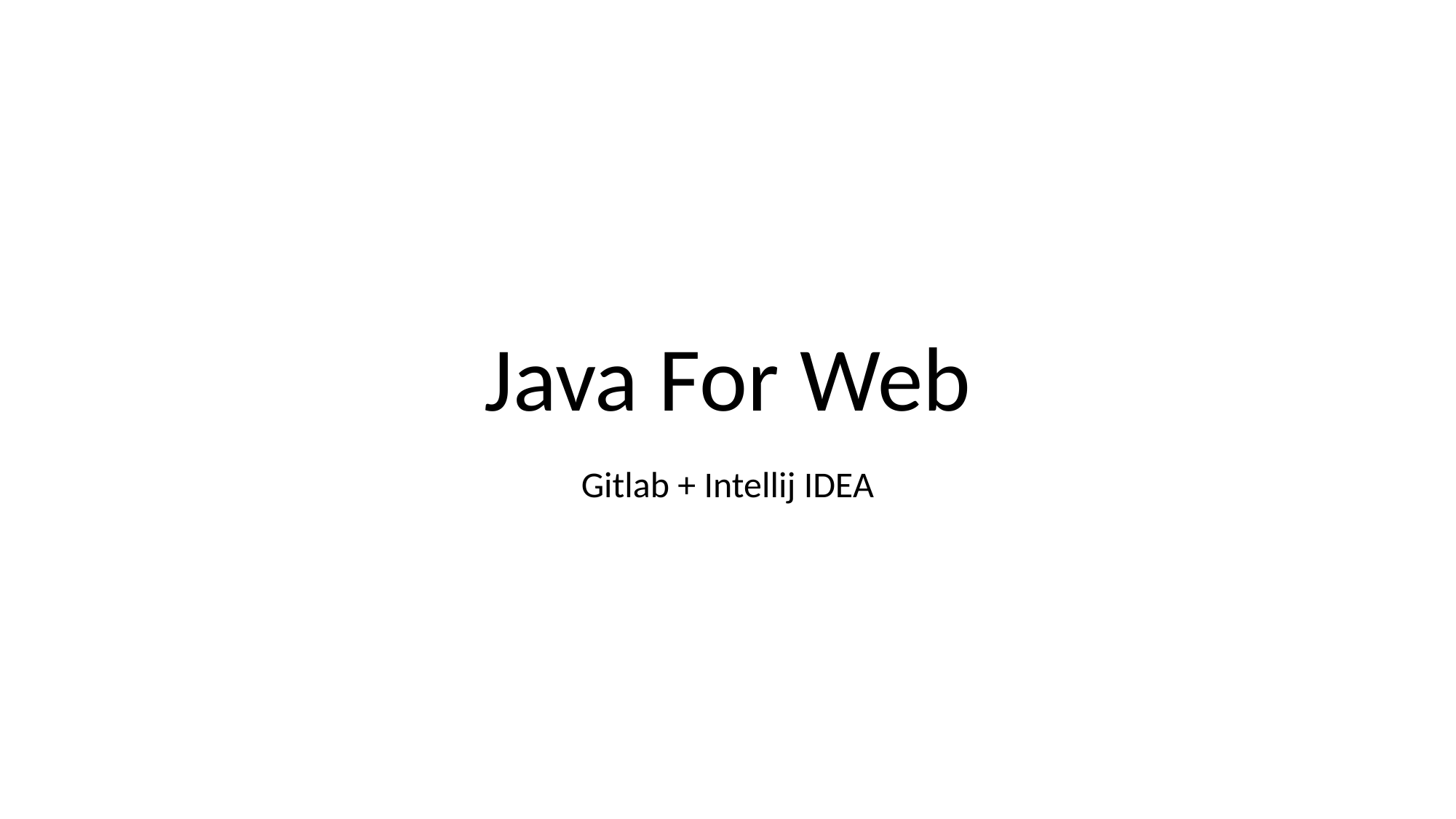

# Java For Web
Gitlab + Intellij IDEA